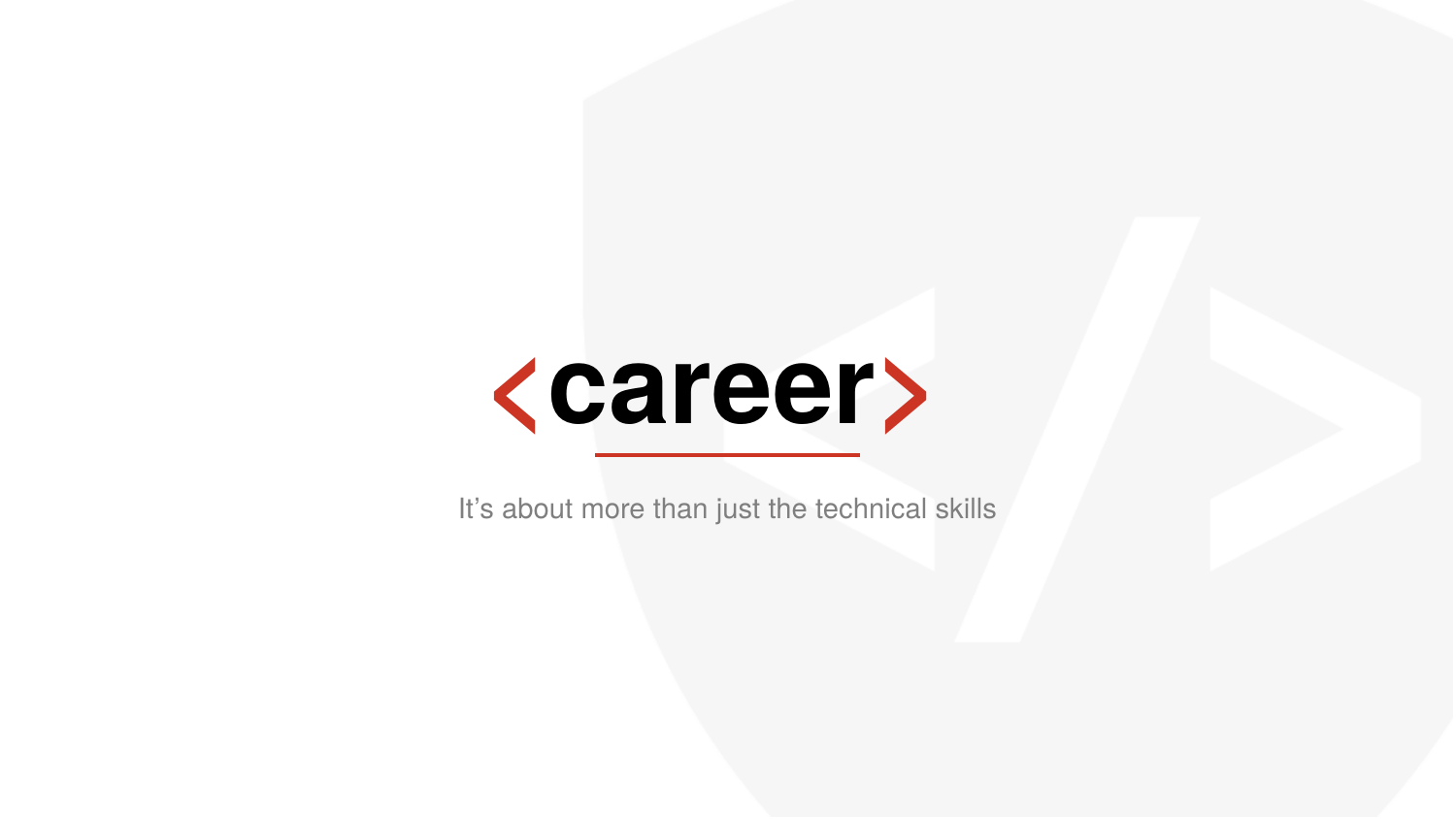

<career>
It’s about more than just the technical skills